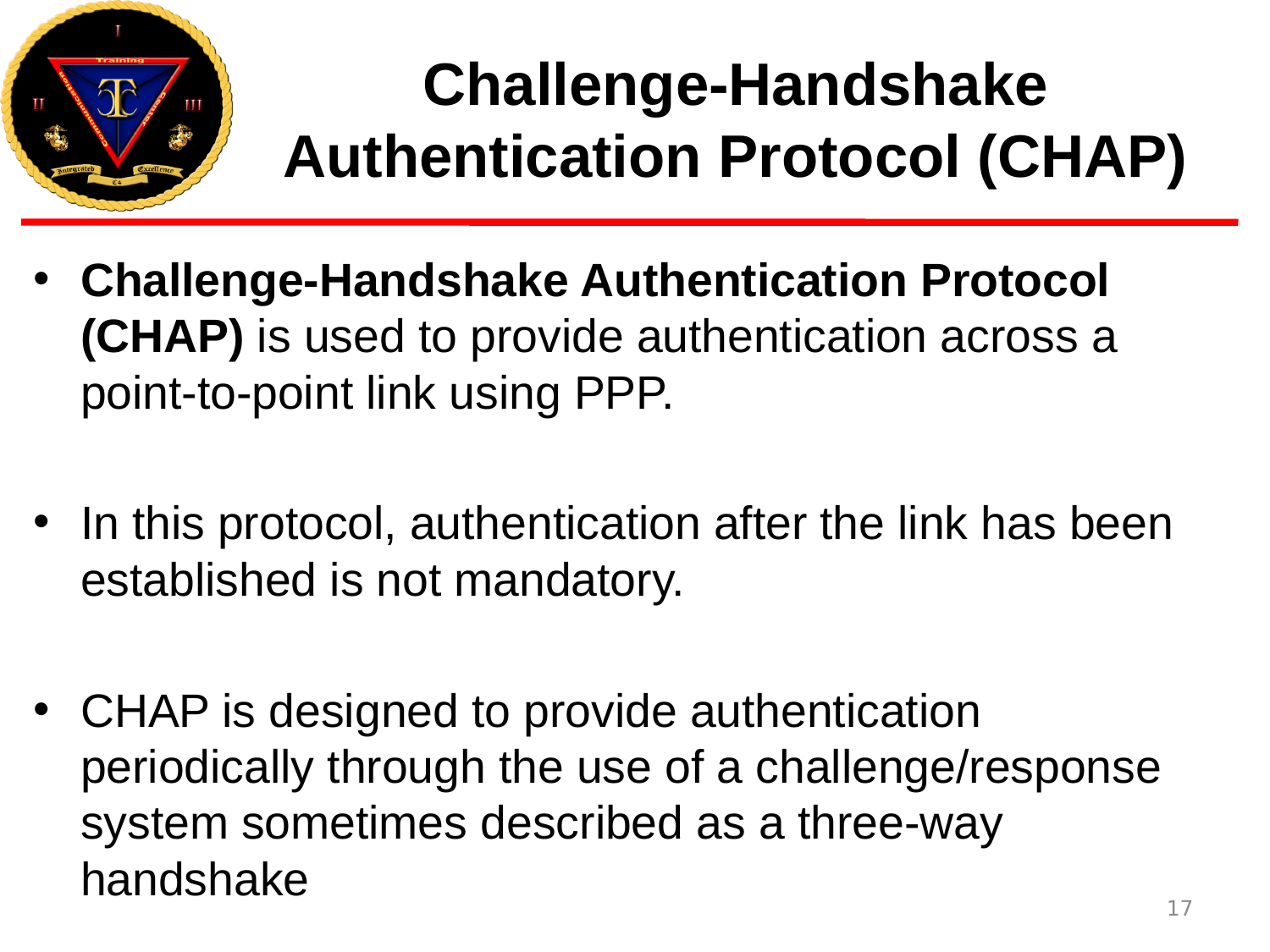

# Challenge-Handshake Authentication Protocol (CHAP)
Challenge-Handshake Authentication Protocol (CHAP) is used to provide authentication across a point-to-point link using PPP.

In this protocol, authentication after the link has been established is not mandatory.

CHAP is designed to provide authentication periodically through the use of a challenge/response system sometimes described as a three-way handshake
17